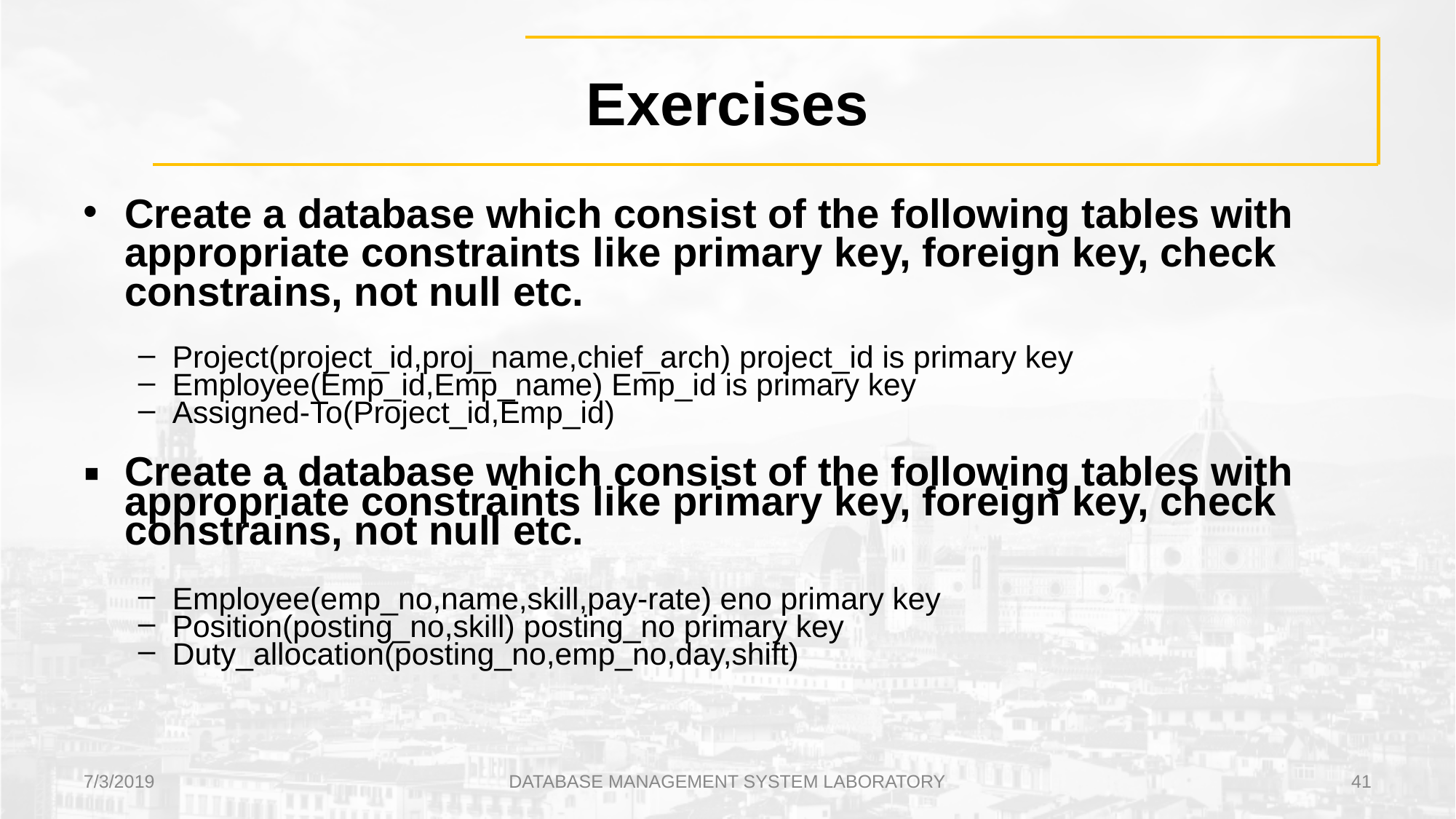

# Exercises
Create a database which consist of the following tables with appropriate constraints like primary key, foreign key, check constrains, not null etc.

Project(project_id,proj_name,chief_arch) project_id is primary key
Employee(Emp_id,Emp_name) Emp_id is primary key
Assigned-To(Project_id,Emp_id)

Create a database which consist of the following tables with appropriate constraints like primary key, foreign key, check constrains, not null etc.

Employee(emp_no,name,skill,pay-rate) eno primary key
Position(posting_no,skill) posting_no primary key
Duty_allocation(posting_no,emp_no,day,shift)

7/3/2019
DATABASE MANAGEMENT SYSTEM LABORATORY
41